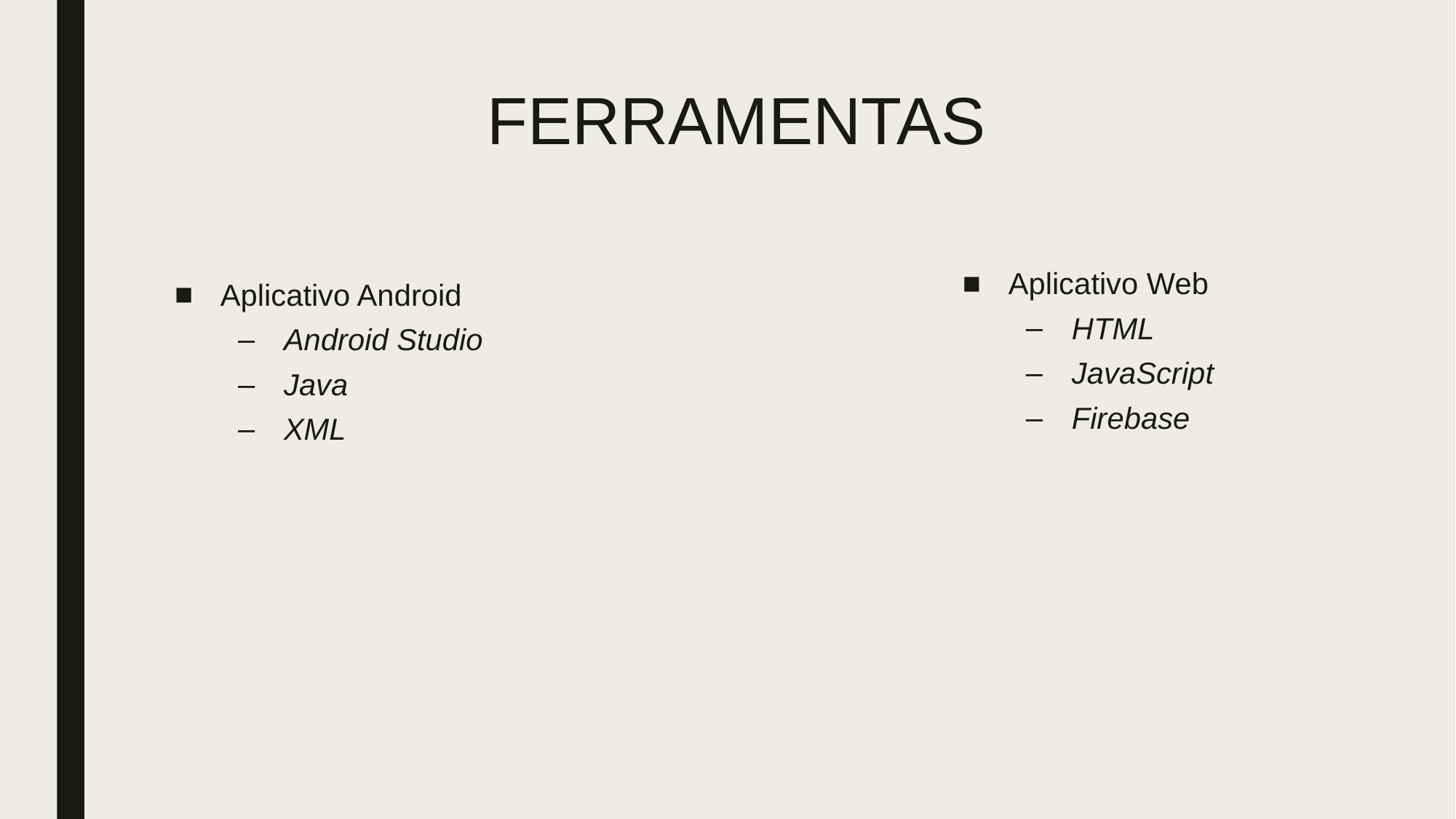

# FERRAMENTAS
Aplicativo Web
HTML
JavaScript
Firebase
Aplicativo Android
Android Studio
Java
XML